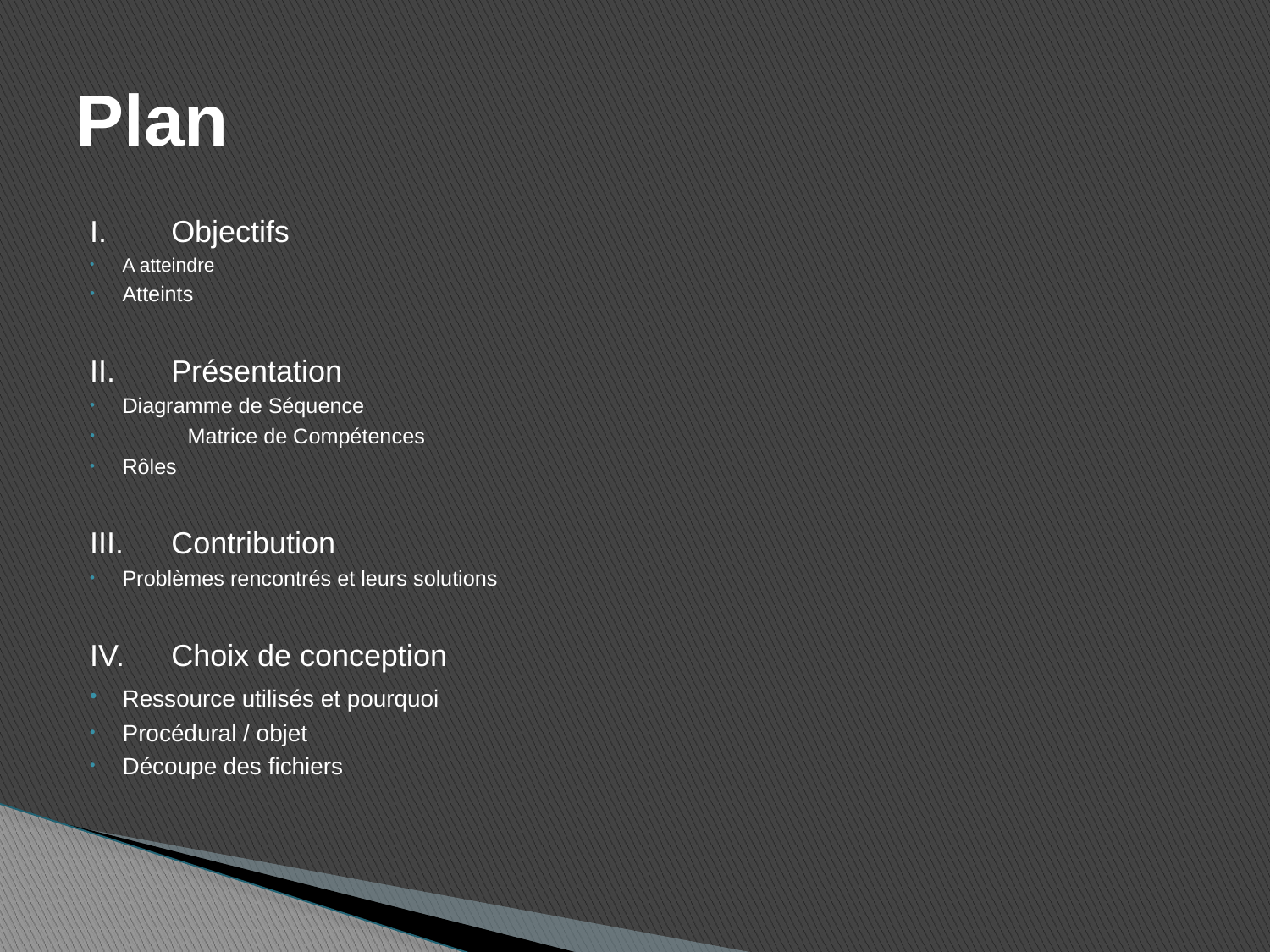

# Plan
I.	Objectifs
	A atteindre
	Atteints

II.	Présentation
	Diagramme de Séquence
           Matrice de Compétences
	Rôles

III.	Contribution
	Problèmes rencontrés et leurs solutions

IV.	Choix de conception
	Ressource utilisés et pourquoi
	Procédural / objet
	Découpe des fichiers